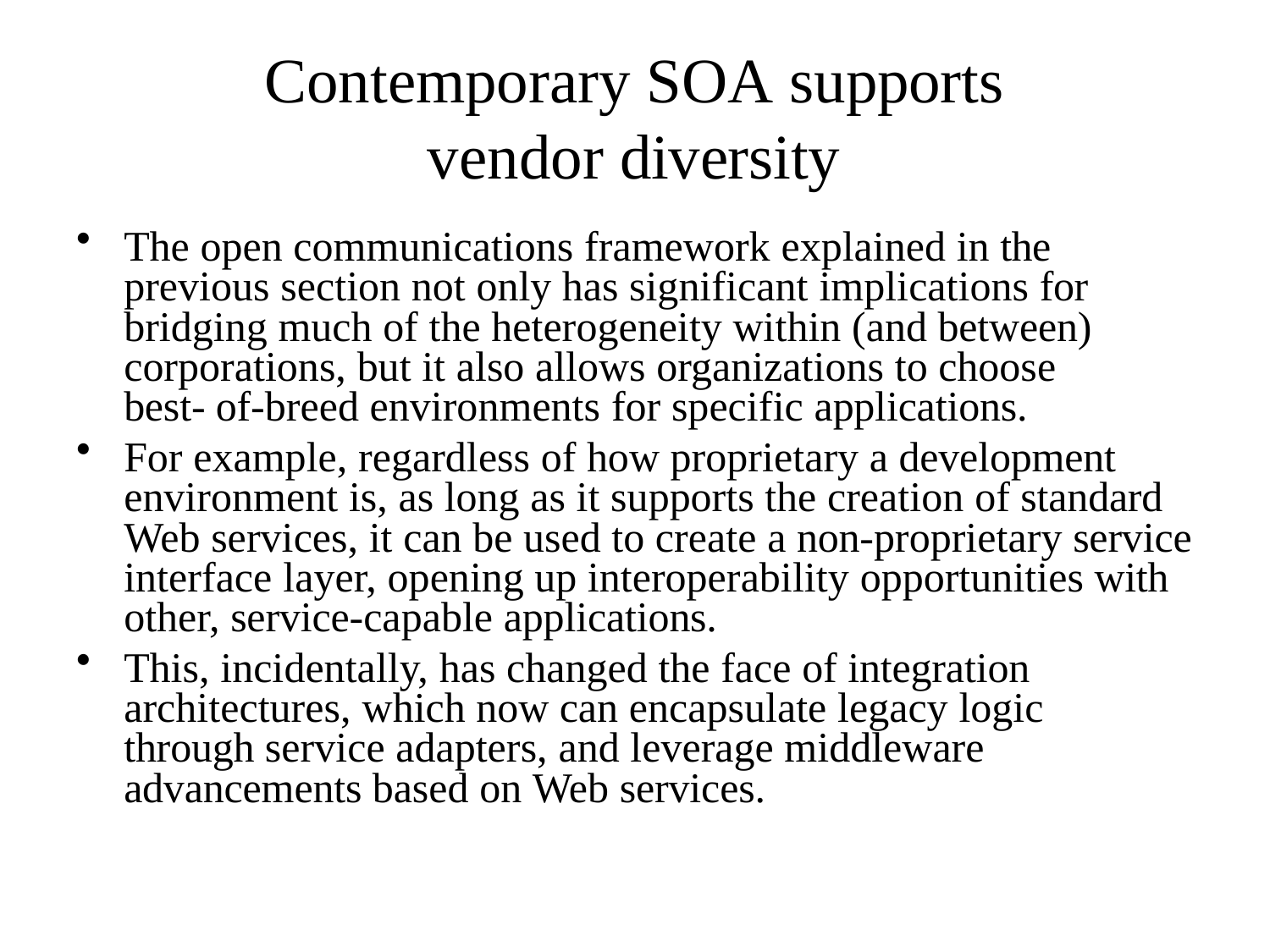

# Contemporary SOA supports vendor diversity
The open communications framework explained in the previous section not only has significant implications for bridging much of the heterogeneity within (and between) corporations, but it also allows organizations to choose best- of-breed environments for specific applications.
For example, regardless of how proprietary a development environment is, as long as it supports the creation of standard Web services, it can be used to create a non-proprietary service interface layer, opening up interoperability opportunities with other, service-capable applications.
This, incidentally, has changed the face of integration architectures, which now can encapsulate legacy logic through service adapters, and leverage middleware advancements based on Web services.